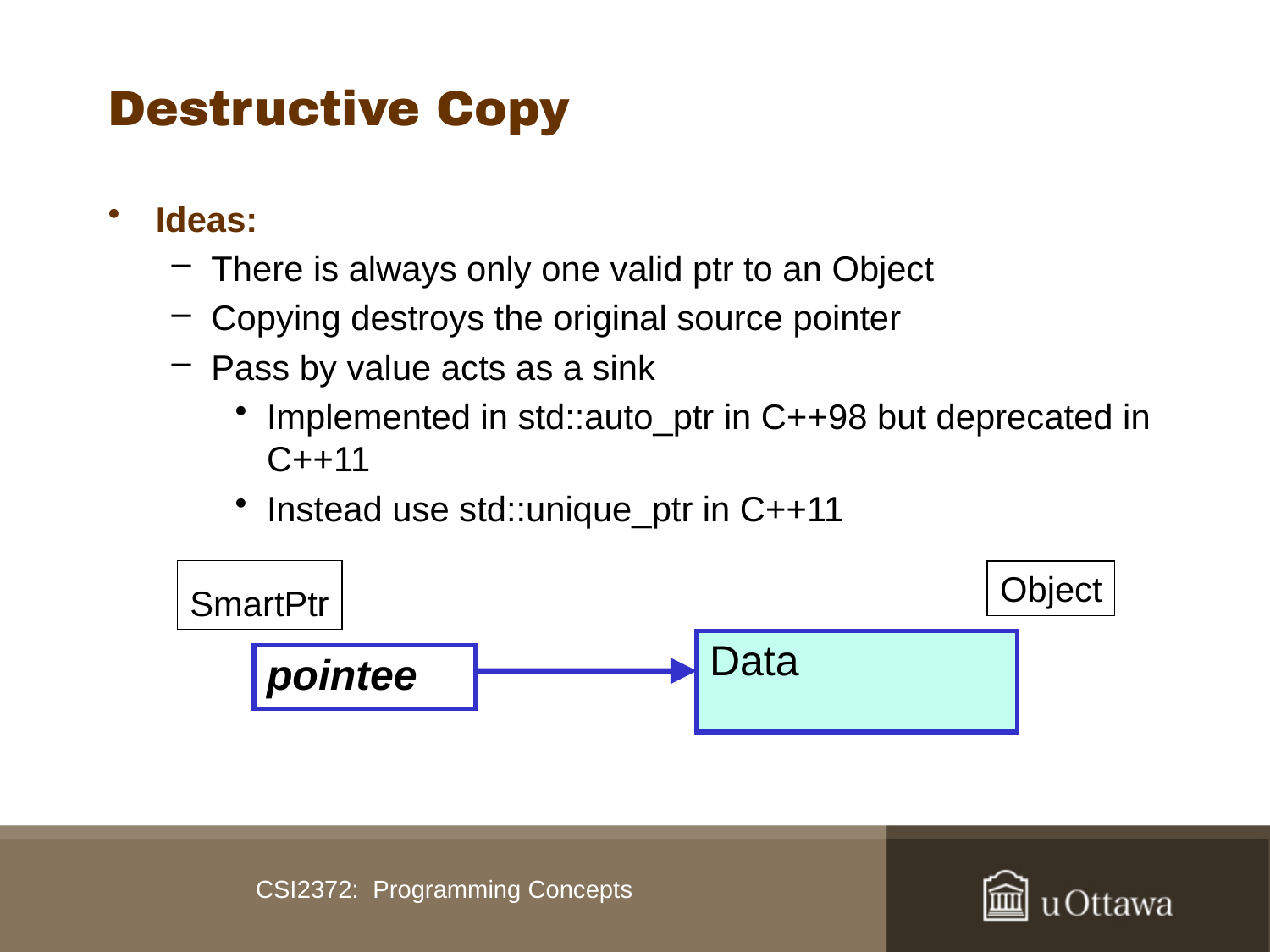

# Destructive Copy
Ideas:
There is always only one valid ptr to an Object
Copying destroys the original source pointer
Pass by value acts as a sink
Implemented in std::auto_ptr in C++98 but deprecated in C++11
Instead use std::unique_ptr in C++11
SmartPtr
Object
| Data |
| --- |
| pointee |
| --- |

CSI2372:  Programming Concepts